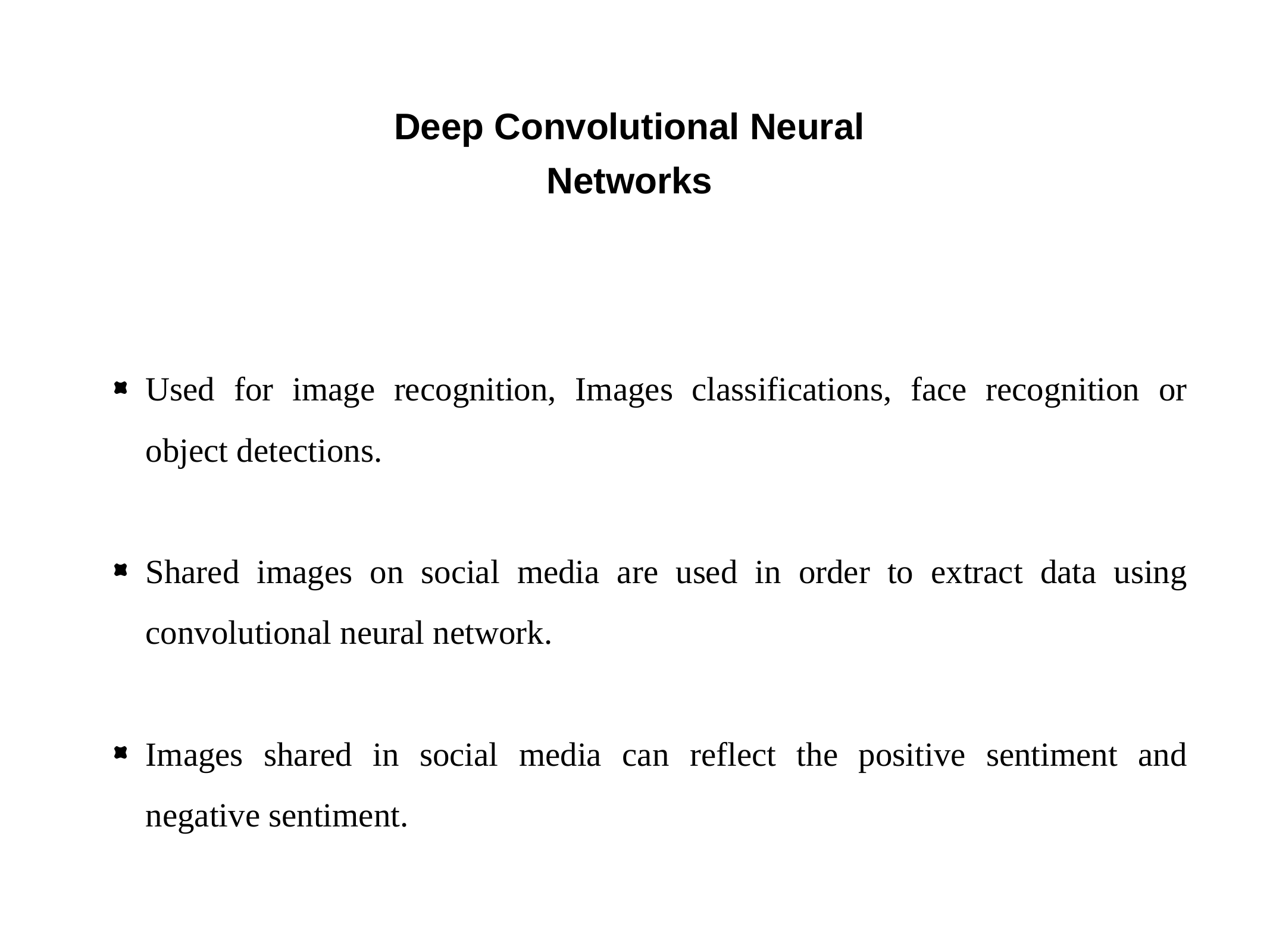

# Deep Convolutional Neural
Networks
Used for image recognition, Images classifications, face recognition or object detections.

Shared images on social media are used in order to extract data using convolutional neural network.

Images shared in social media can reflect the positive sentiment and negative sentiment.
7